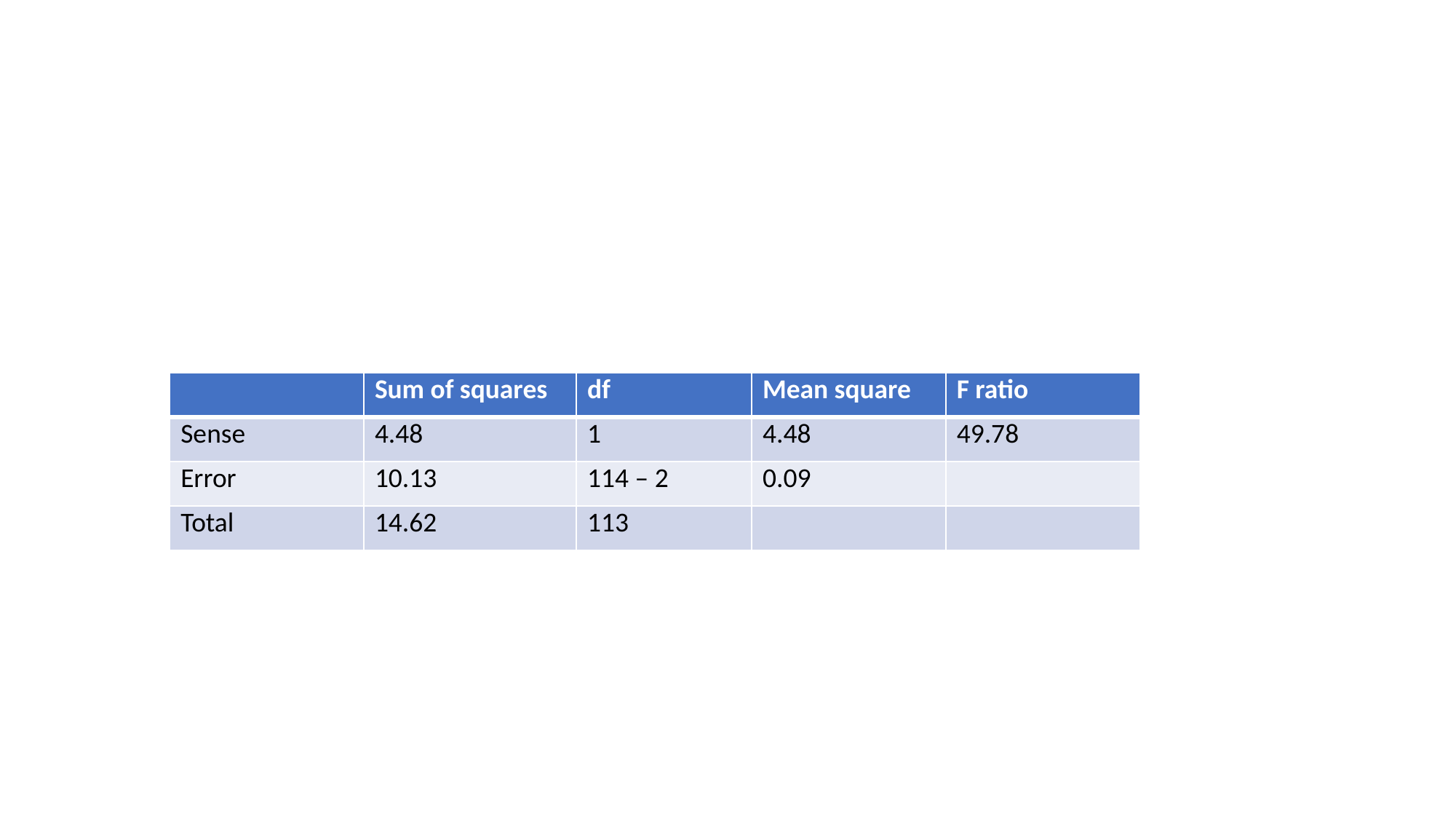

#
|  | Sum of squares | df | Mean square | F ratio |
| --- | --- | --- | --- | --- |
| Sense | 4.48 | 1 | 4.48 | 49.78 |
| Error | 10.13 | 114 – 2 | 0.09 |  |
| Total | 14.62 | 113 |  |  |